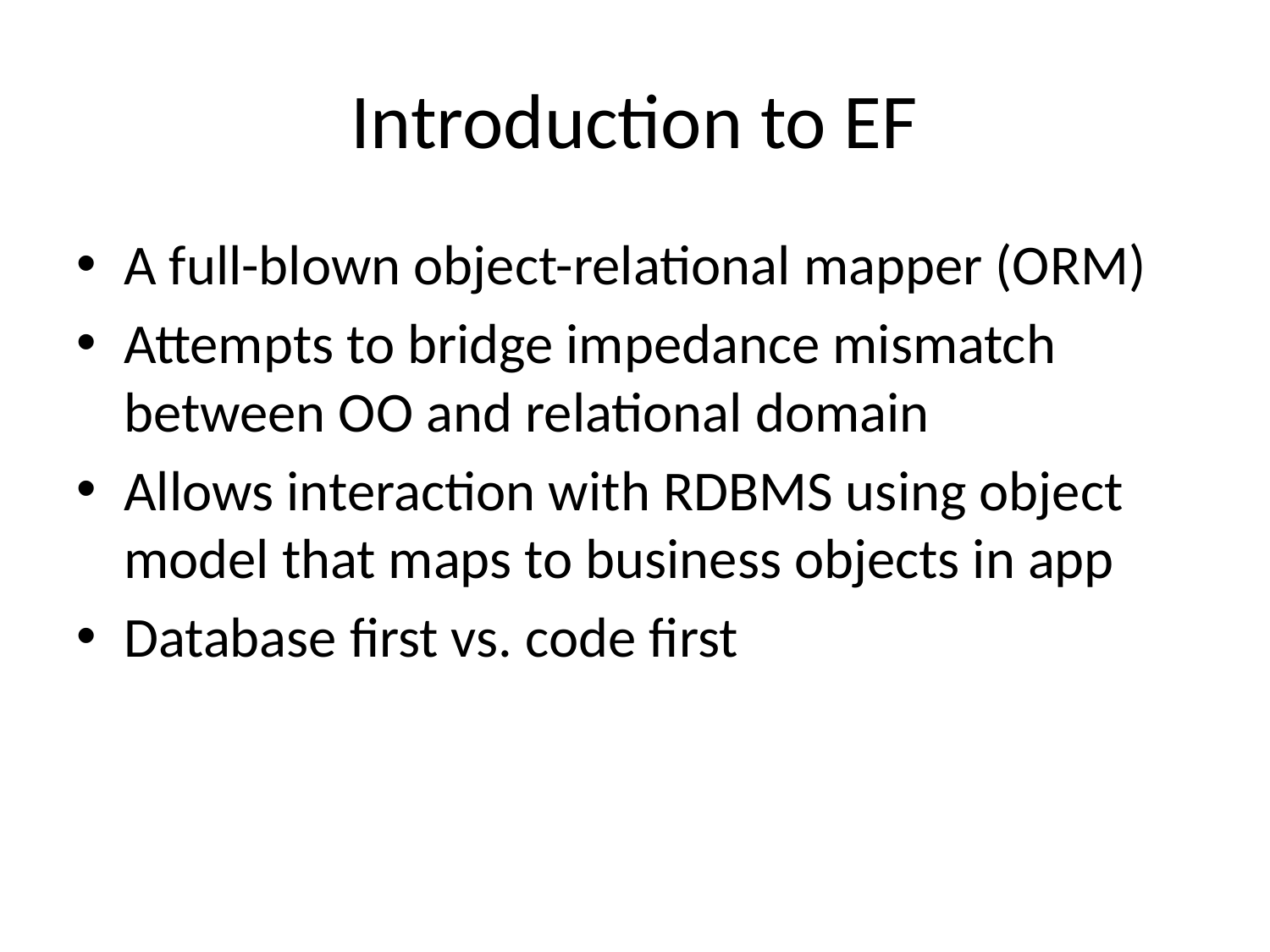

# Introduction to EF
A full-blown object-relational mapper (ORM)
Attempts to bridge impedance mismatch between OO and relational domain
Allows interaction with RDBMS using object model that maps to business objects in app
Database first vs. code first